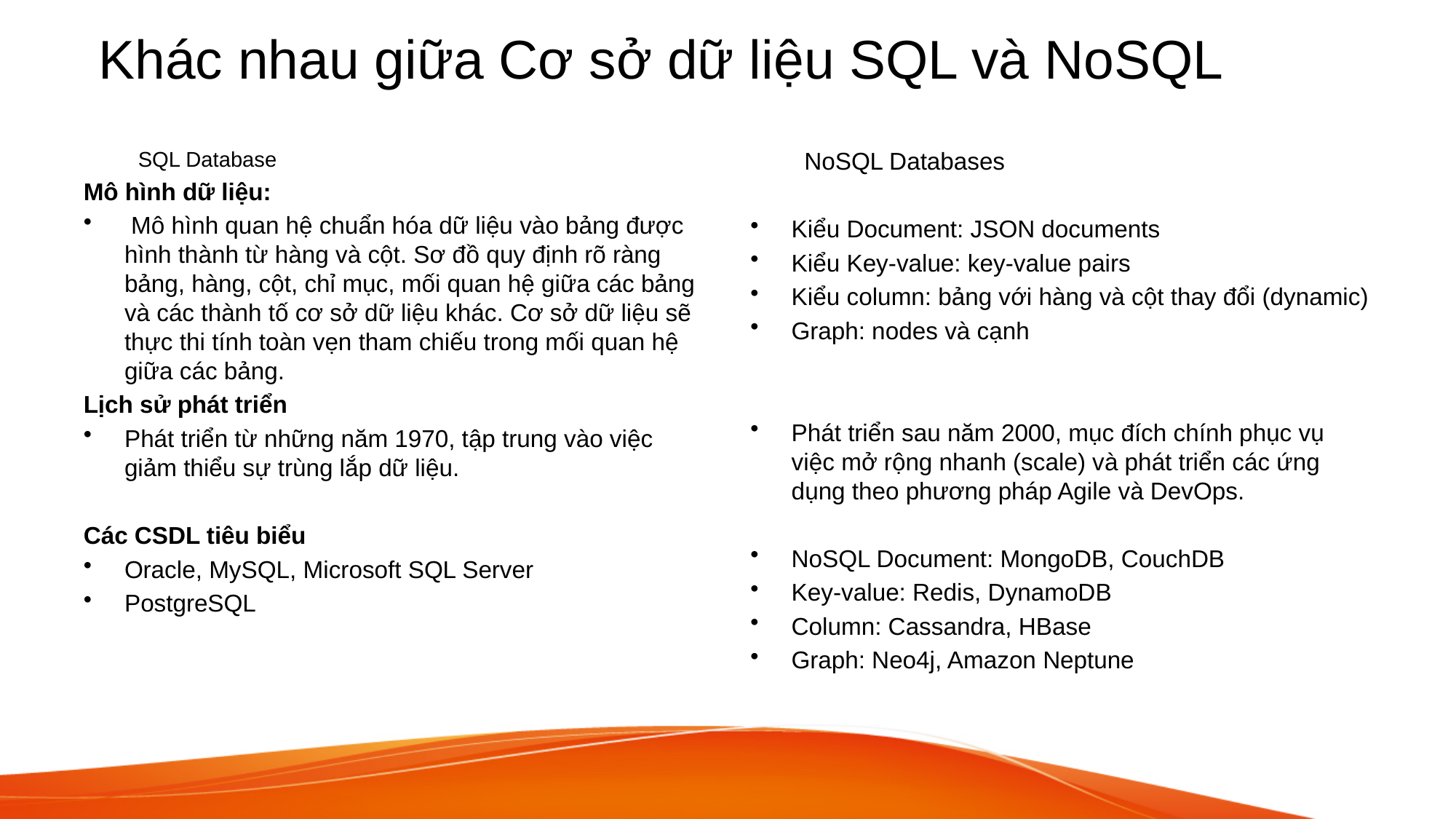

# Khác nhau giữa Cơ sở dữ liệu SQL và NoSQL
SQL Database
Mô hình dữ liệu:
 Mô hình quan hệ chuẩn hóa dữ liệu vào bảng được hình thành từ hàng và cột. Sơ đồ quy định rõ ràng bảng, hàng, cột, chỉ mục, mối quan hệ giữa các bảng và các thành tố cơ sở dữ liệu khác. Cơ sở dữ liệu sẽ thực thi tính toàn vẹn tham chiếu trong mối quan hệ giữa các bảng.
Lịch sử phát triển
Phát triển từ những năm 1970, tập trung vào việc giảm thiểu sự trùng lắp dữ liệu.

Các CSDL tiêu biểu
Oracle, MySQL, Microsoft SQL Server
PostgreSQL
        NoSQL Databases

Kiểu Document: JSON documents
Kiểu Key-value: key-value pairs
Kiểu column: bảng với hàng và cột thay đổi (dynamic)
Graph: nodes và cạnh

Phát triển sau năm 2000, mục đích chính phục vụ việc mở rộng nhanh (scale) và phát triển các ứng dụng theo phương pháp Agile và DevOps.

NoSQL Document: MongoDB, CouchDB
Key-value: Redis, DynamoDB
Column: Cassandra, HBase
Graph: Neo4j, Amazon Neptune